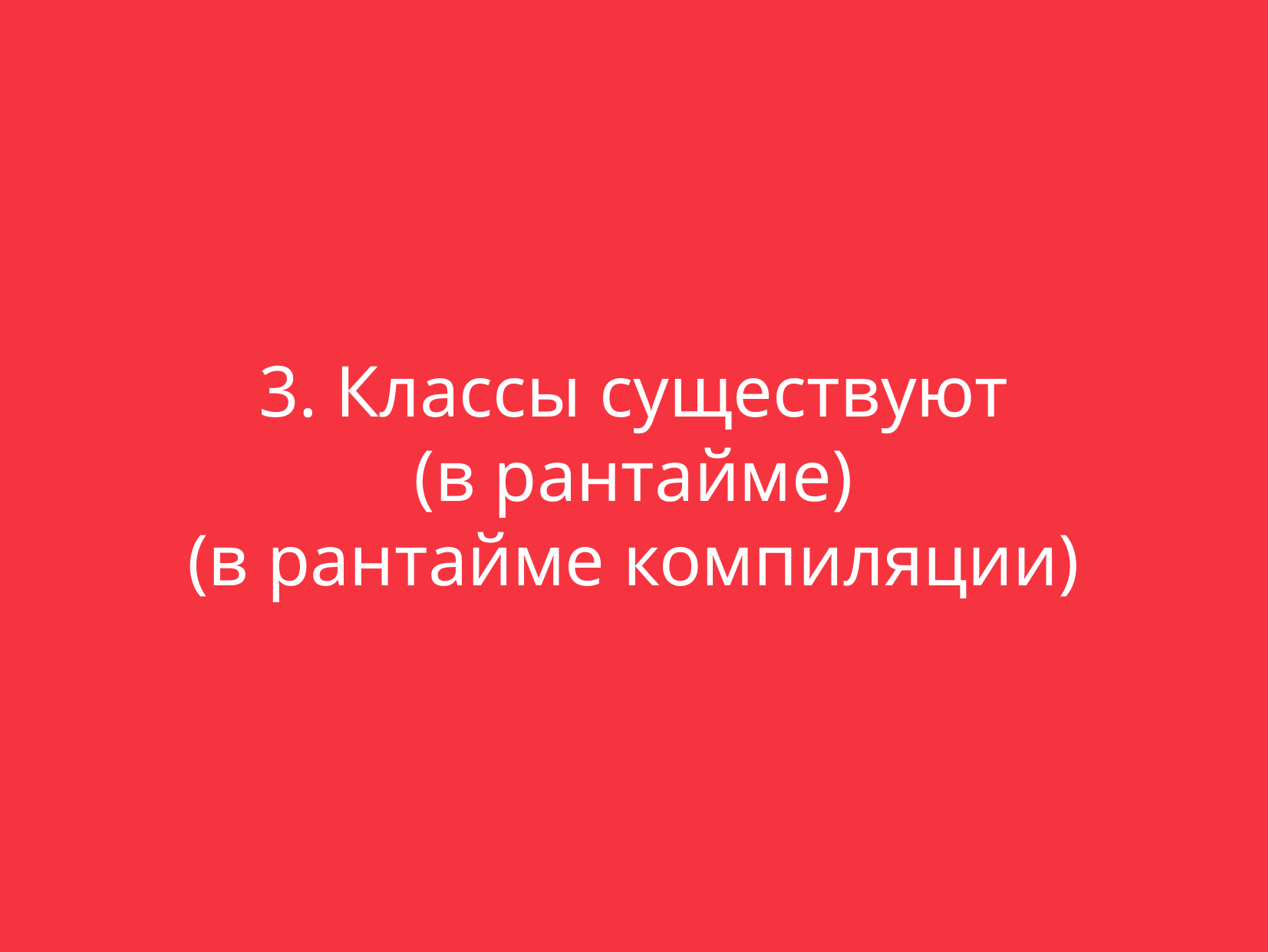

3. Классы существуют
(в рантайме)
(в рантайме компиляции)